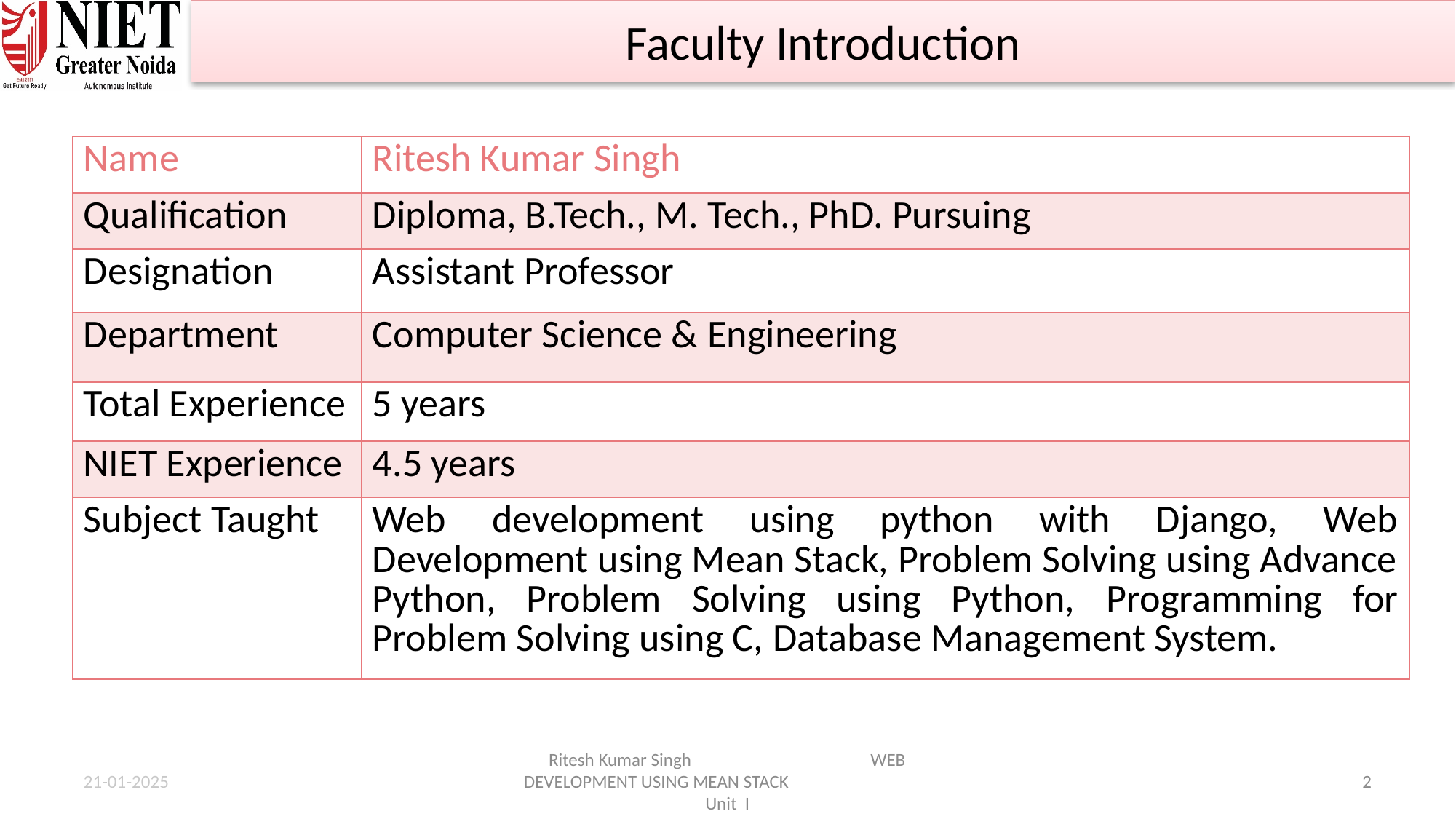

Faculty Introduction
| Name | Ritesh Kumar Singh |
| --- | --- |
| Qualification | Diploma, B.Tech., M. Tech., PhD. Pursuing |
| Designation | Assistant Professor |
| Department | Computer Science & Engineering |
| Total Experience | 5 years |
| NIET Experience | 4.5 years |
| Subject Taught | Web development using python with Django, Web Development using Mean Stack, Problem Solving using Advance Python, Problem Solving using Python, Programming for Problem Solving using C, Database Management System. |
21-01-2025
Ritesh Kumar Singh                                           WEB DEVELOPMENT USING MEAN STACK                                   Unit  I
2